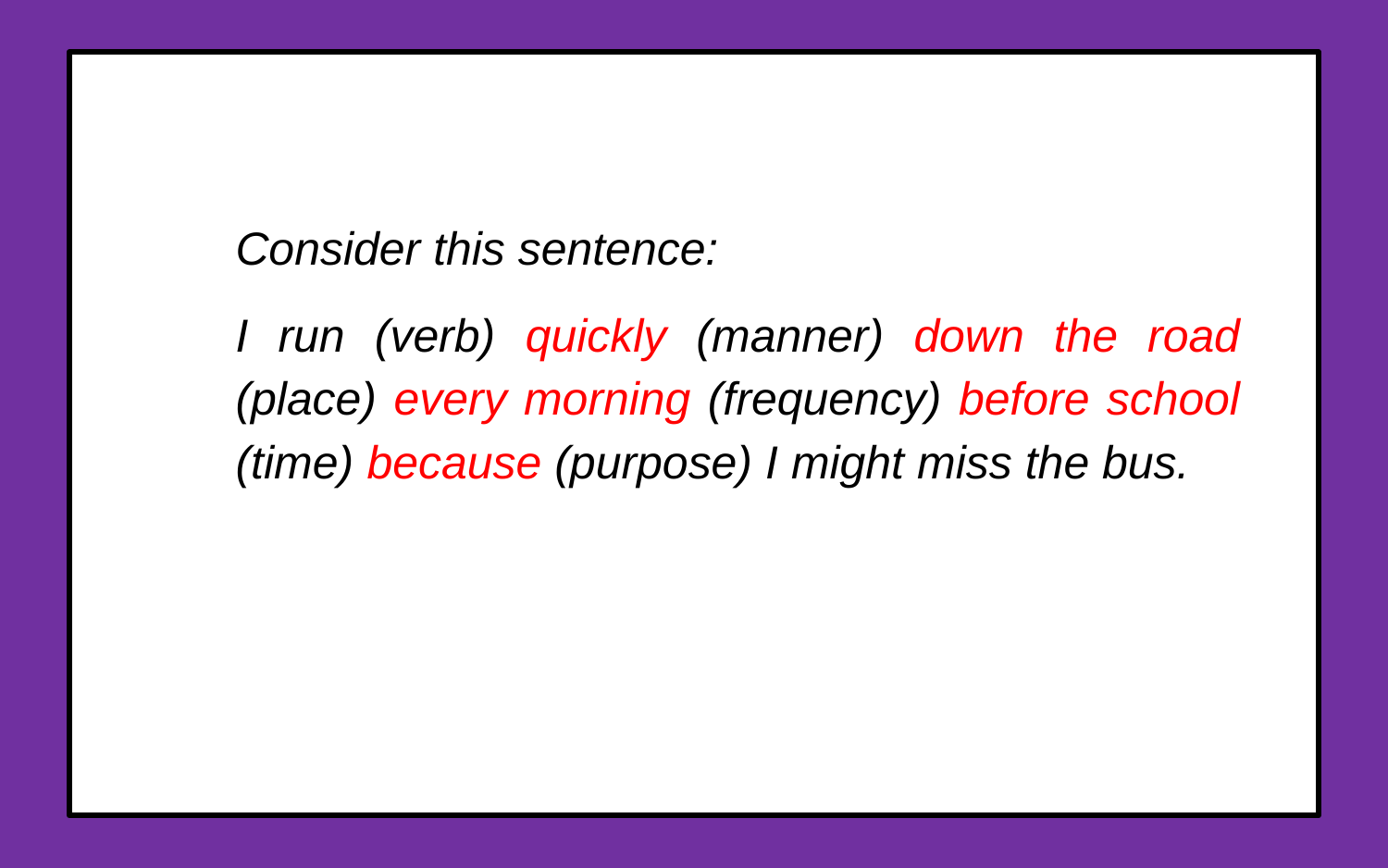

Consider this sentence:
I run (verb) quickly (manner) down the road (place) every morning (frequency) before school (time) because (purpose) I might miss the bus.